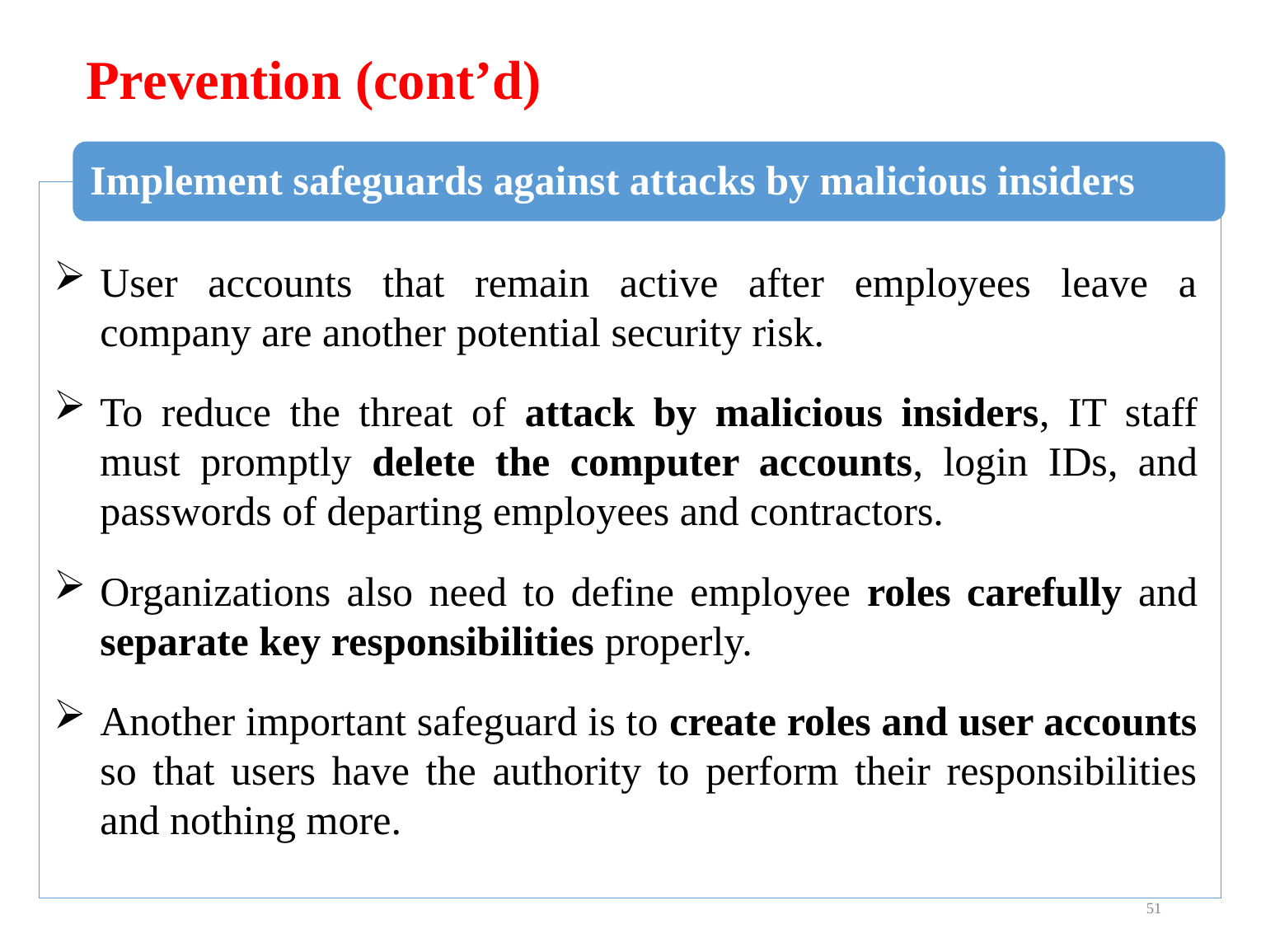

# Prevention (cont’d)
Implement safeguards against attacks by malicious insiders

User accounts that remain active after employees leave a company are another potential security risk.
To reduce the threat of attack by malicious insiders, IT staff must promptly delete the computer accounts, login IDs, and passwords of departing employees and contractors.
Organizations also need to define employee roles carefully and separate key responsibilities properly.
Another important safeguard is to create roles and user accounts so that users have the authority to perform their responsibilities and nothing more.
51